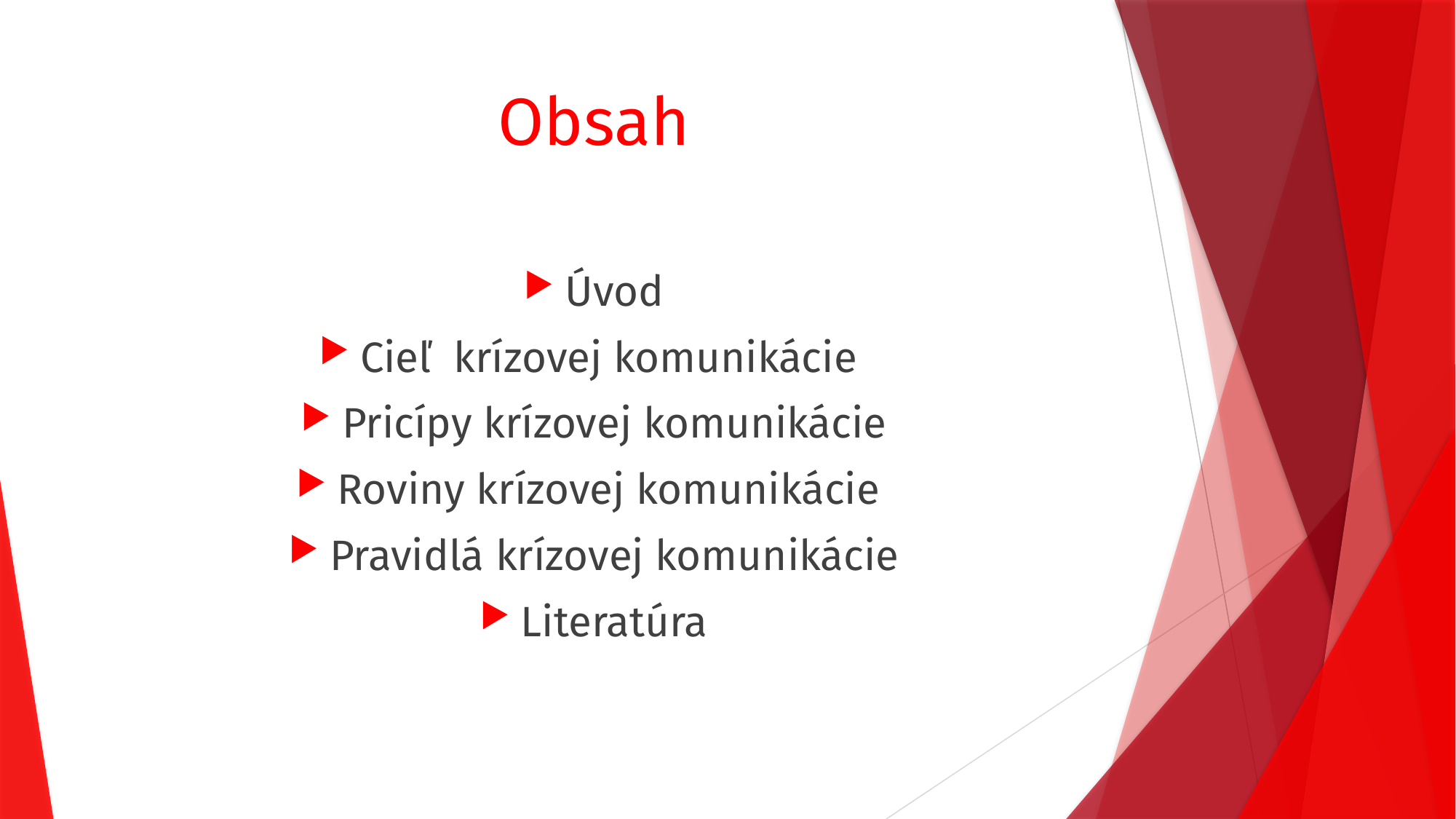

# Obsah
Úvod
Cieľ  krízovej komunikácie
Pricípy krízovej komunikácie
Roviny krízovej komunikácie
Pravidlá krízovej komunikácie
Literatúra